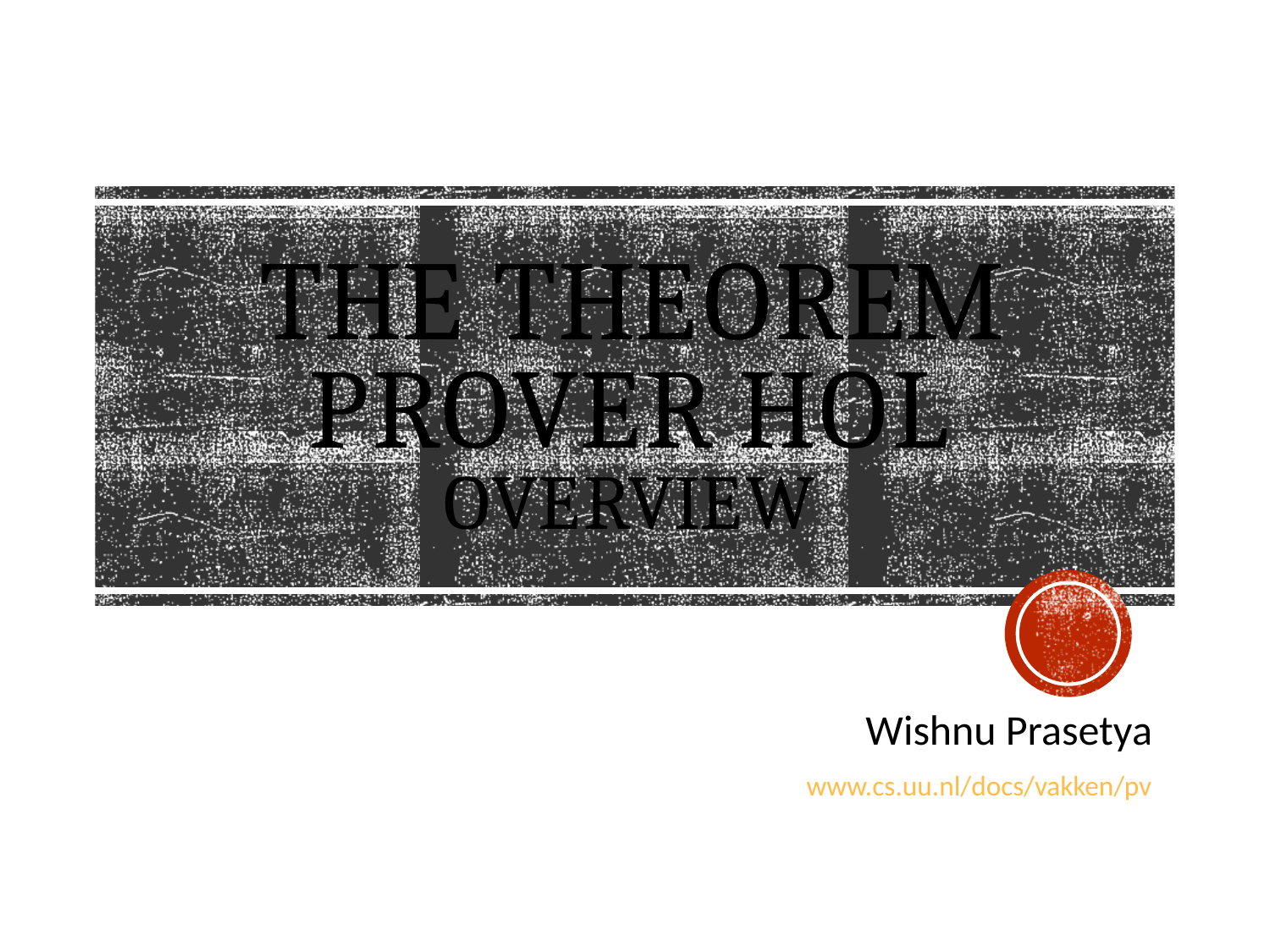

# THE Theorem Prover HOL overview
Wishnu Prasetya
www.cs.uu.nl/docs/vakken/pv